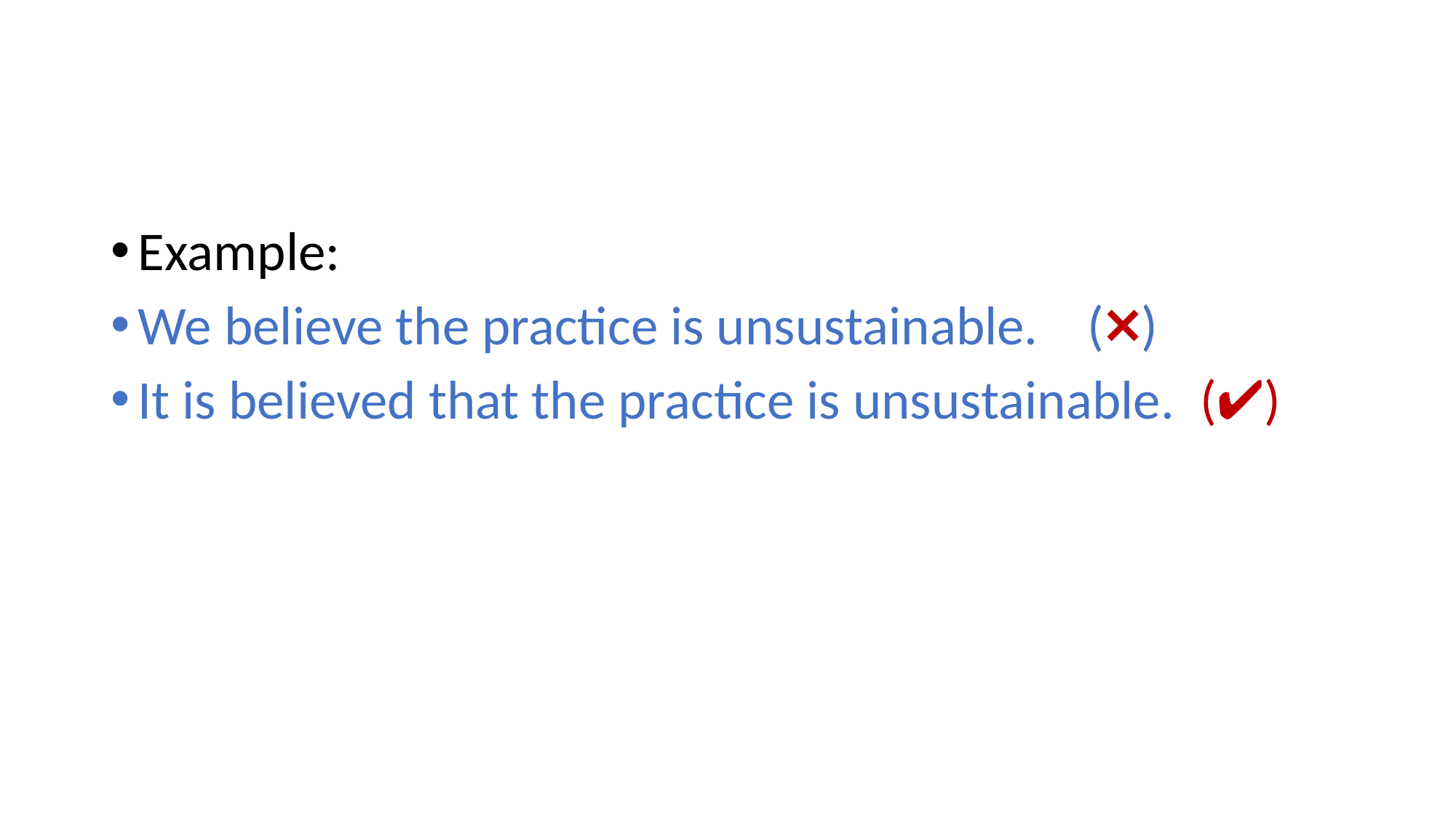

Example:
We believe the practice is unsustainable.    (❌)
It is believed that the practice is unsustainable.  (✔️)